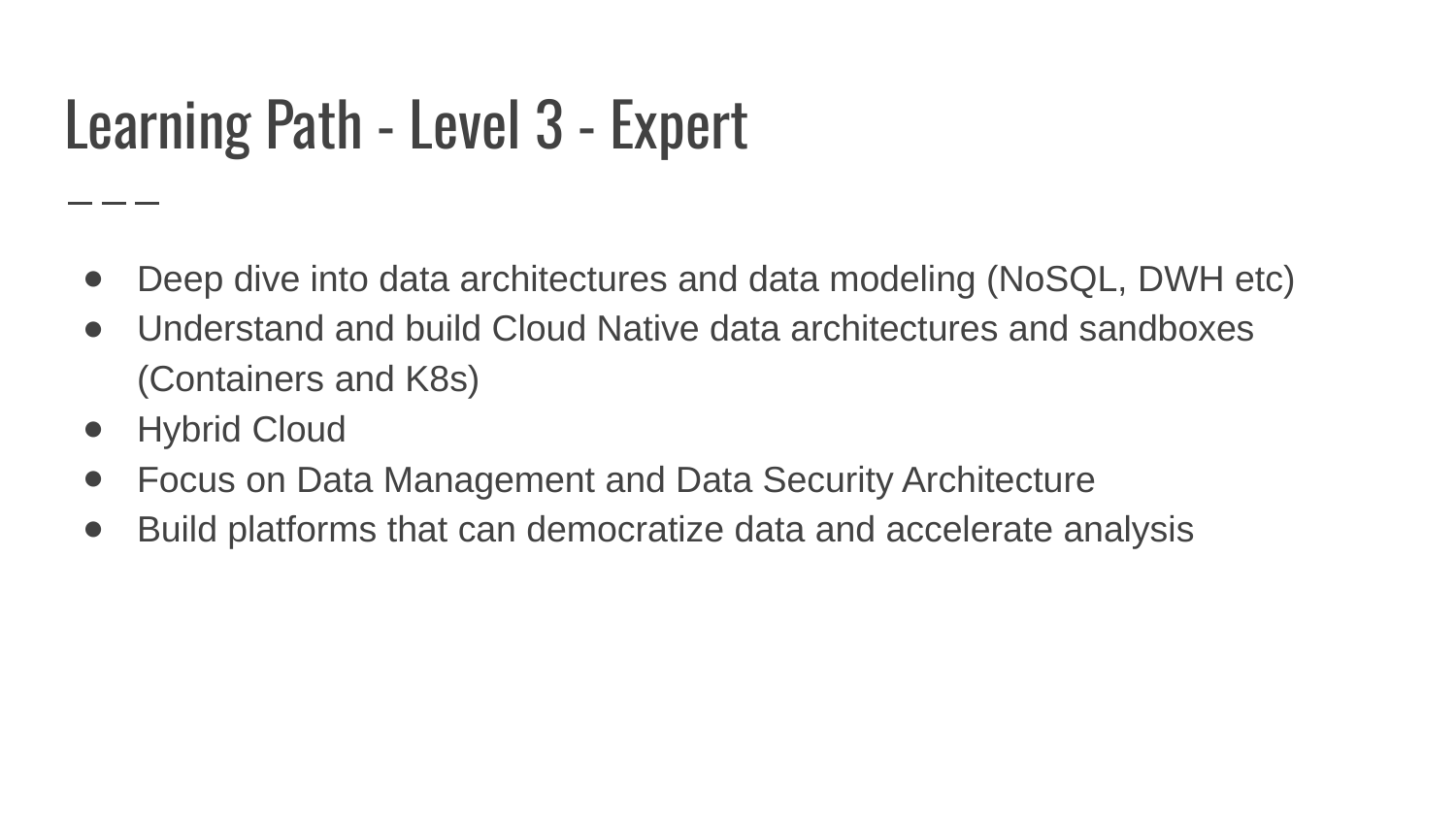

# Learning Path - Level 3 - Expert
Deep dive into data architectures and data modeling (NoSQL, DWH etc)
Understand and build Cloud Native data architectures and sandboxes (Containers and K8s)
Hybrid Cloud
Focus on Data Management and Data Security Architecture
Build platforms that can democratize data and accelerate analysis